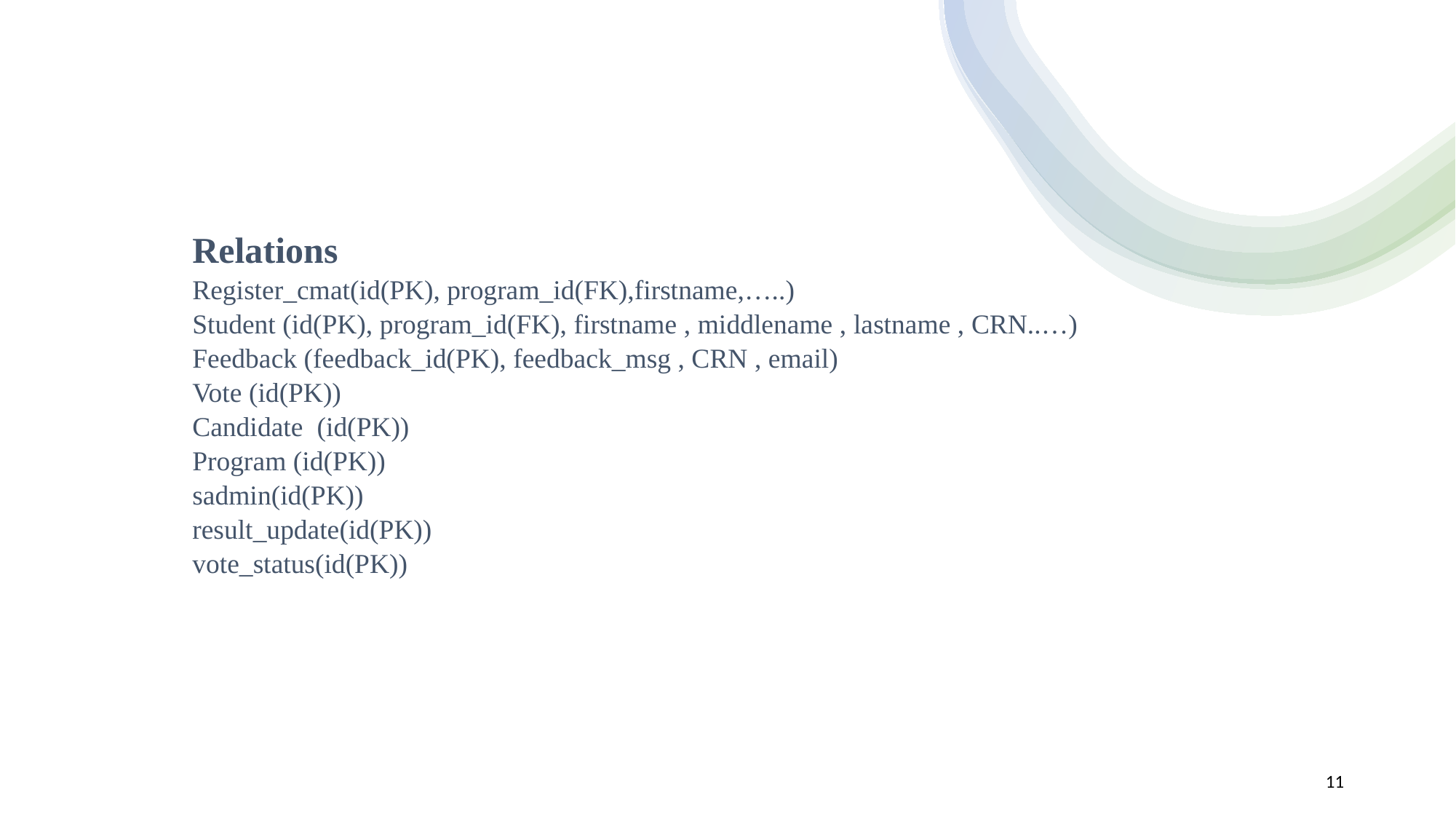

Relations
Register_cmat(id(PK), program_id(FK),firstname,…..)
Student (id(PK), program_id(FK), firstname , middlename , lastname , CRN..…)
Feedback (feedback_id(PK), feedback_msg , CRN , email)
Vote (id(PK))
Candidate  (id(PK))
Program (id(PK))
sadmin(id(PK))
result_update(id(PK))
vote_status(id(PK))

11